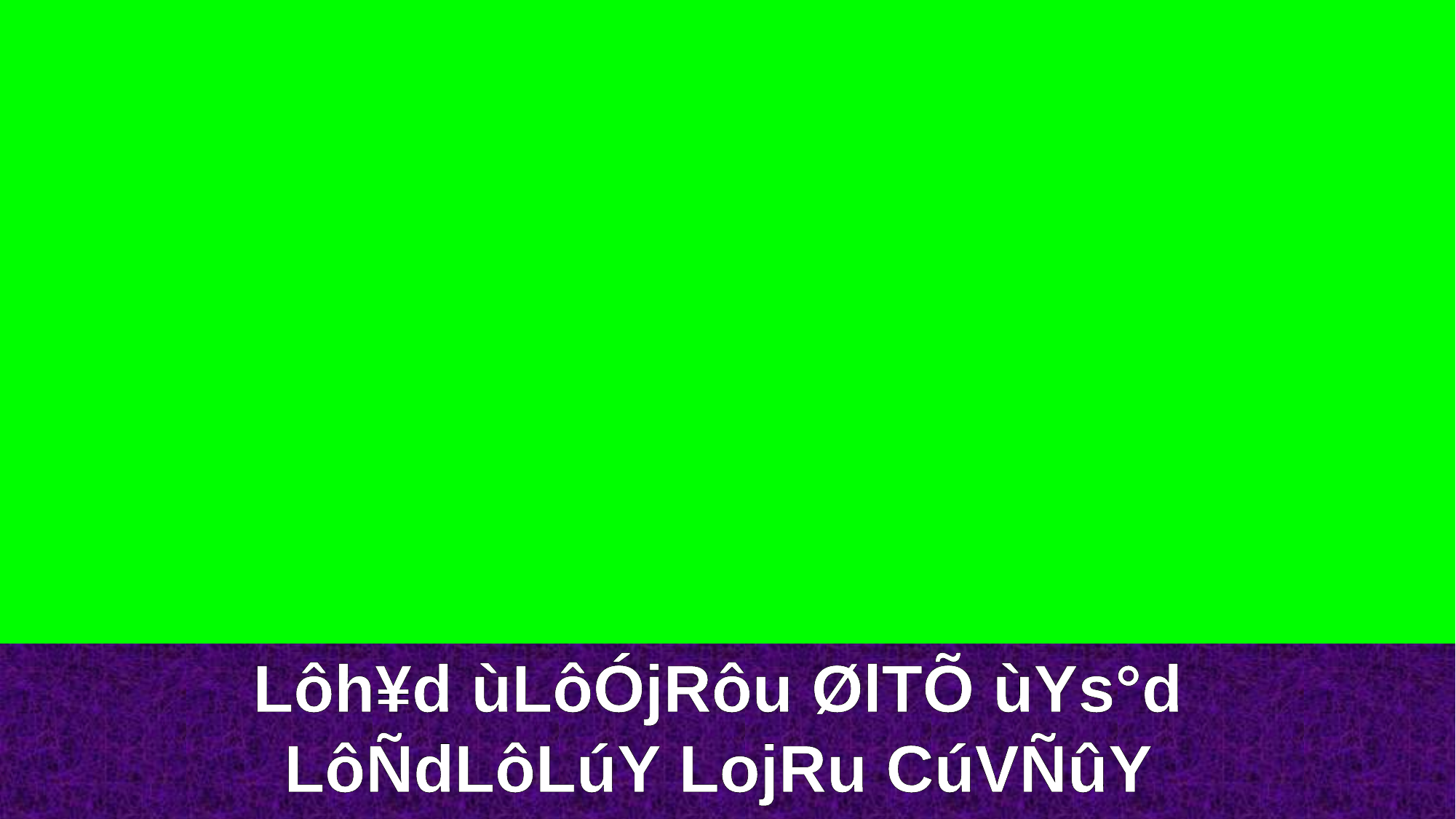

Lôh¥d ùLôÓjRôu ØlTÕ ùYs°d
LôÑdLôLúY LojRu CúVÑûY